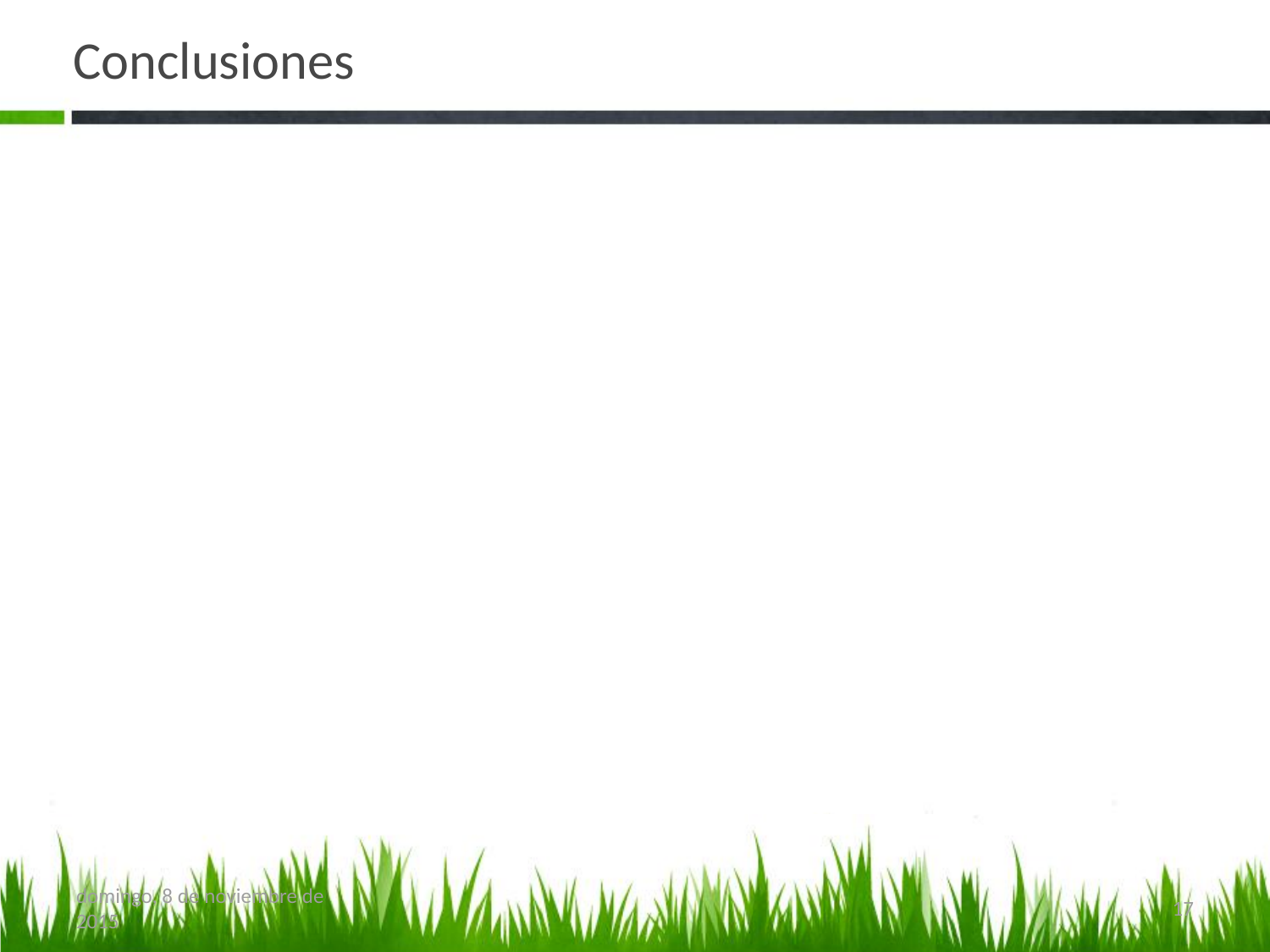

# Conclusiones

domingo, 8 de noviembre de 2015
17